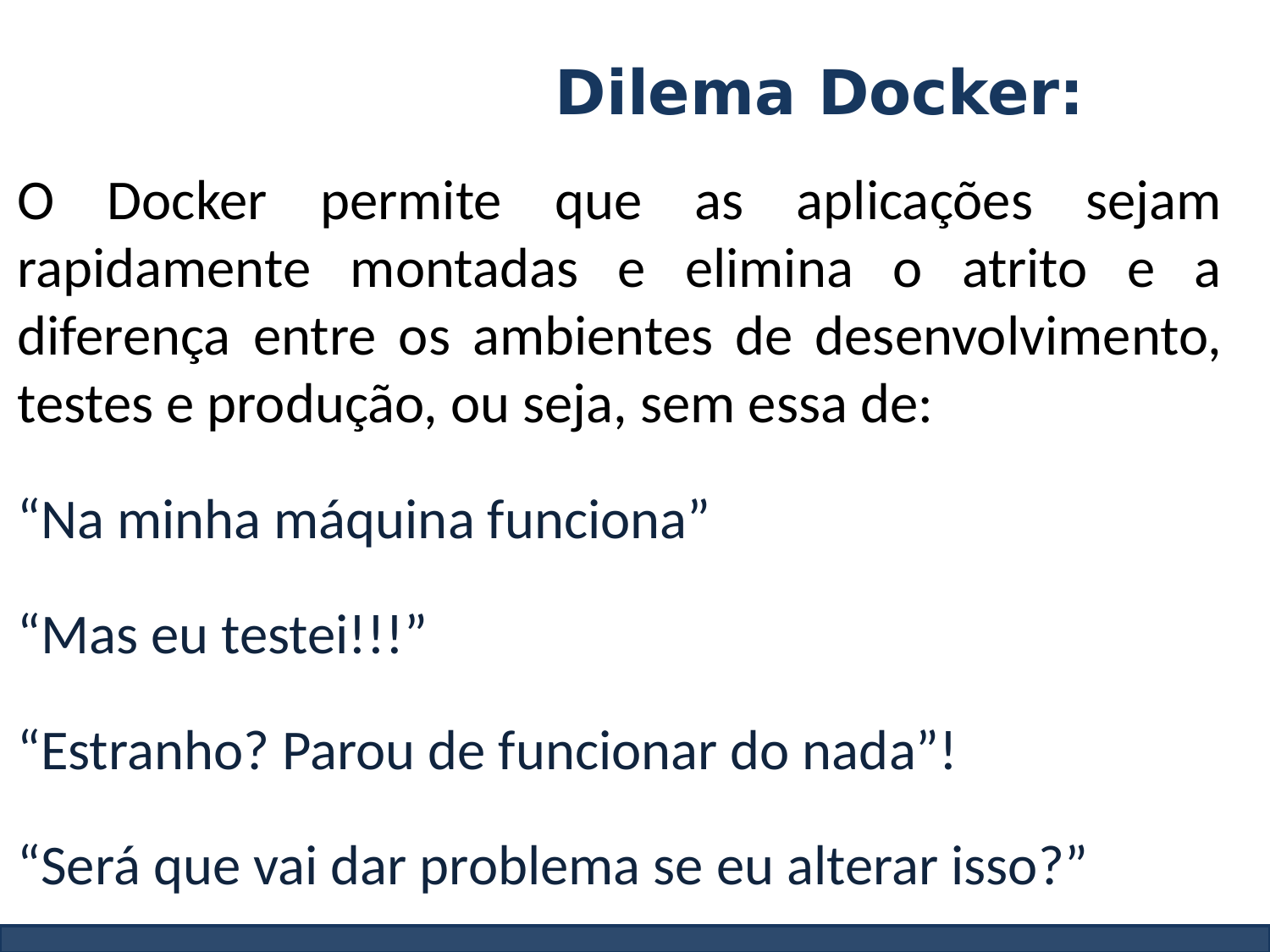

Dilema Docker:
O Docker permite que as aplicações sejam rapidamente montadas e elimina o atrito e a diferença entre os ambientes de desenvolvimento, testes e produção, ou seja, sem essa de:
“Na minha máquina funciona”
“Mas eu testei!!!”
“Estranho? Parou de funcionar do nada”!
“Será que vai dar problema se eu alterar isso?”